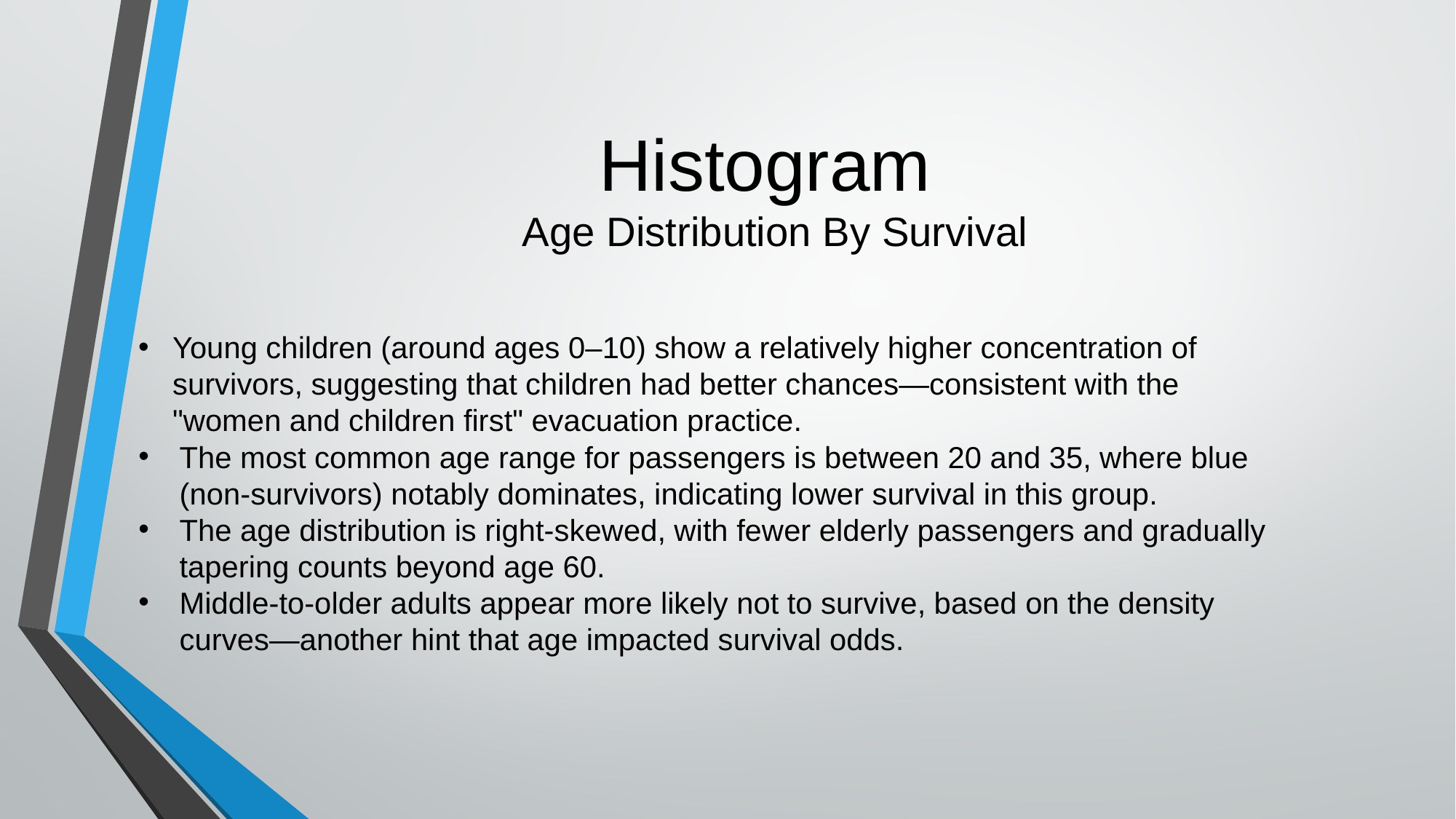

# Histogram Age Distribution By Survival
Young children (around ages 0–10) show a relatively higher concentration of survivors, suggesting that children had better chances—consistent with the "women and children first" evacuation practice.

The most common age range for passengers is between 20 and 35, where blue (non-survivors) notably dominates, indicating lower survival in this group.
The age distribution is right-skewed, with fewer elderly passengers and gradually tapering counts beyond age 60.
Middle-to-older adults appear more likely not to survive, based on the density curves—another hint that age impacted survival odds.